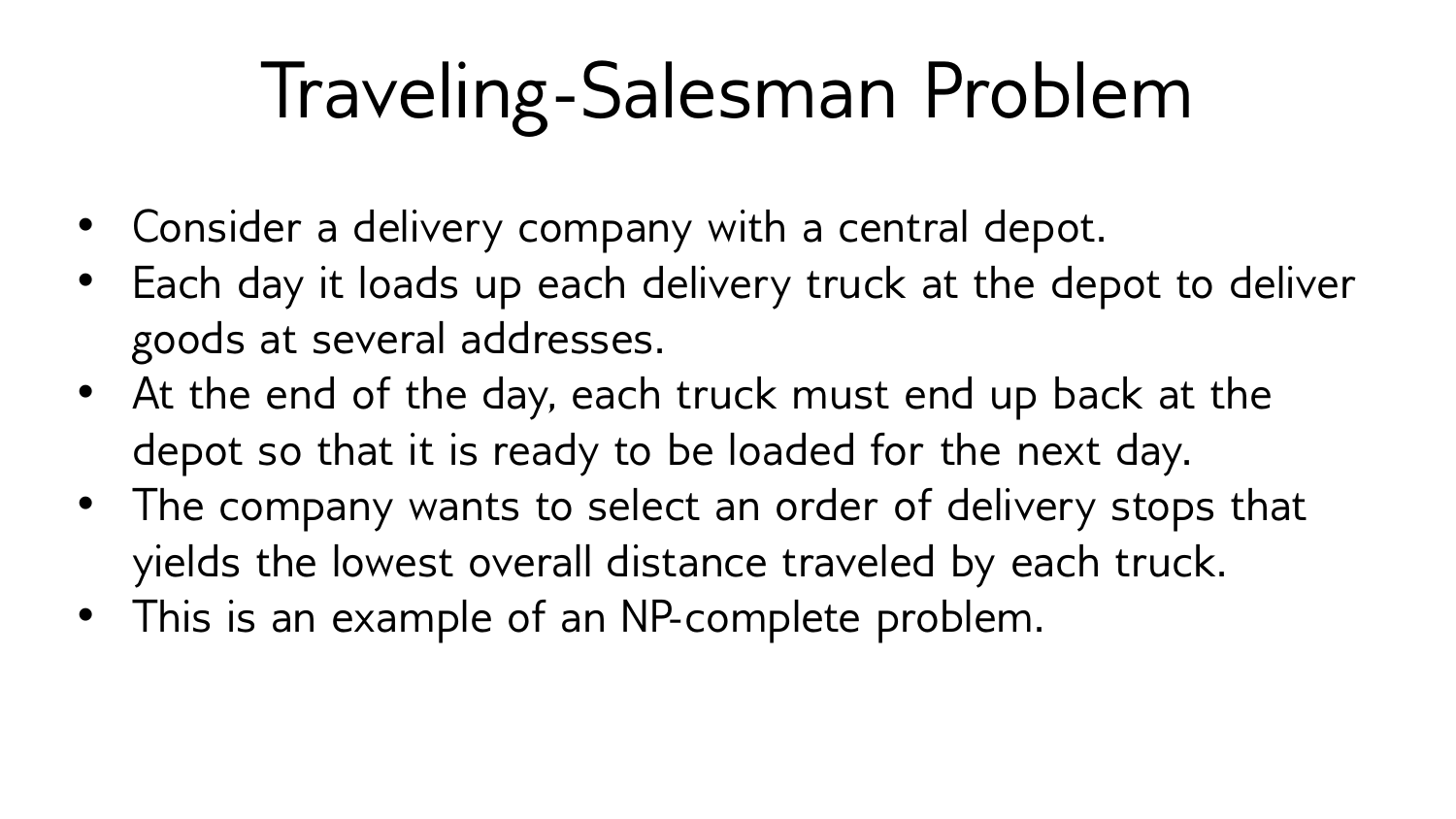

# Traveling-Salesman Problem
Consider a delivery company with a central depot.
Each day it loads up each delivery truck at the depot to deliver goods at several addresses.
At the end of the day, each truck must end up back at the depot so that it is ready to be loaded for the next day.
The company wants to select an order of delivery stops that yields the lowest overall distance traveled by each truck.
This is an example of an NP-complete problem.